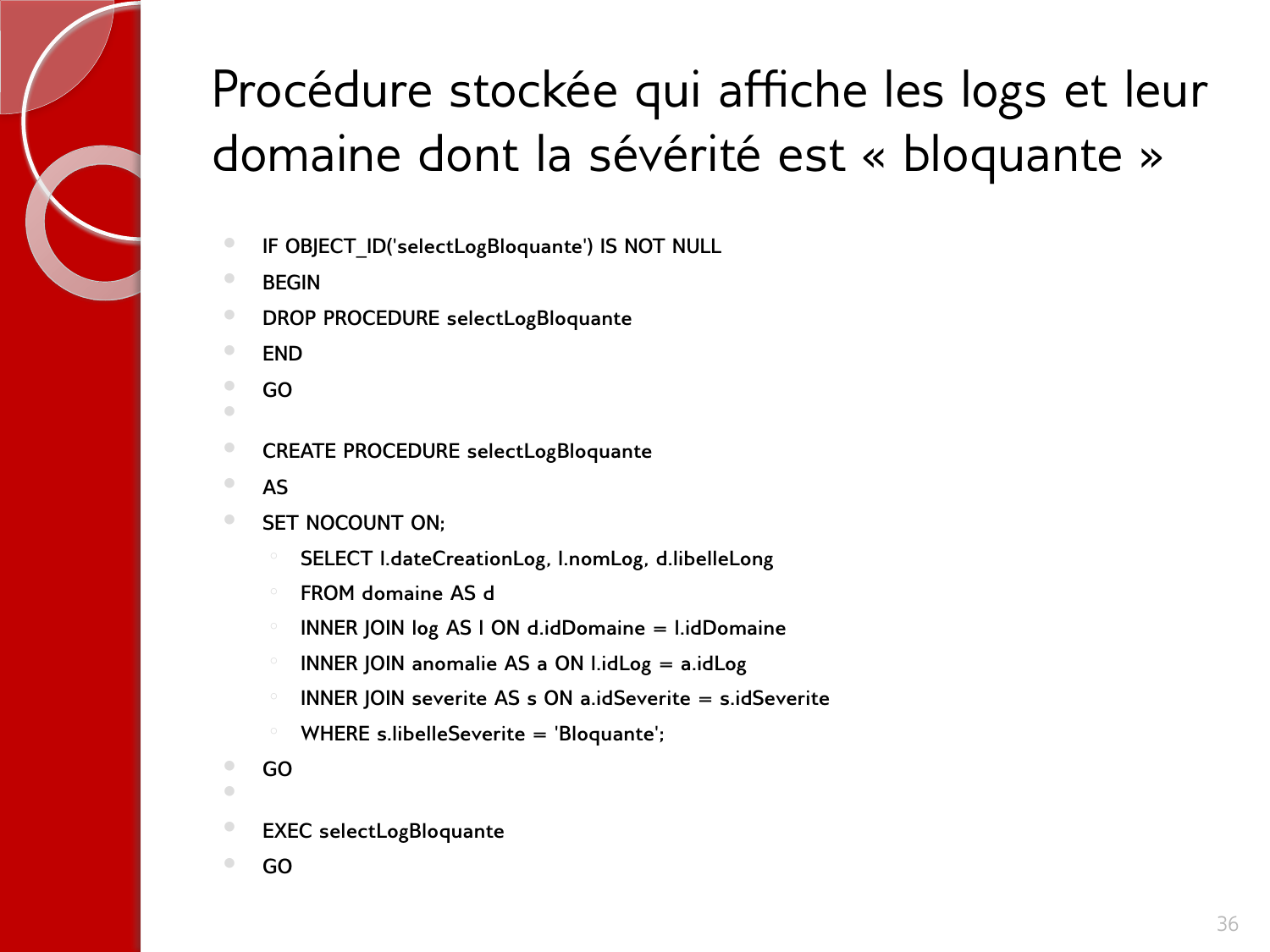

# Procédure stockée qui affiche les logs et leur domaine dont la sévérité est « bloquante »
IF OBJECT_ID('selectLogBloquante') IS NOT NULL
BEGIN
DROP PROCEDURE selectLogBloquante
END
GO

CREATE PROCEDURE selectLogBloquante
AS
SET NOCOUNT ON;
SELECT l.dateCreationLog, l.nomLog, d.libelleLong
FROM domaine AS d
INNER JOIN log AS l ON d.idDomaine = l.idDomaine
INNER JOIN anomalie AS a ON l.idLog = a.idLog
INNER JOIN severite AS s ON a.idSeverite = s.idSeverite
WHERE s.libelleSeverite = 'Bloquante';
GO

EXEC selectLogBloquante
GO
36